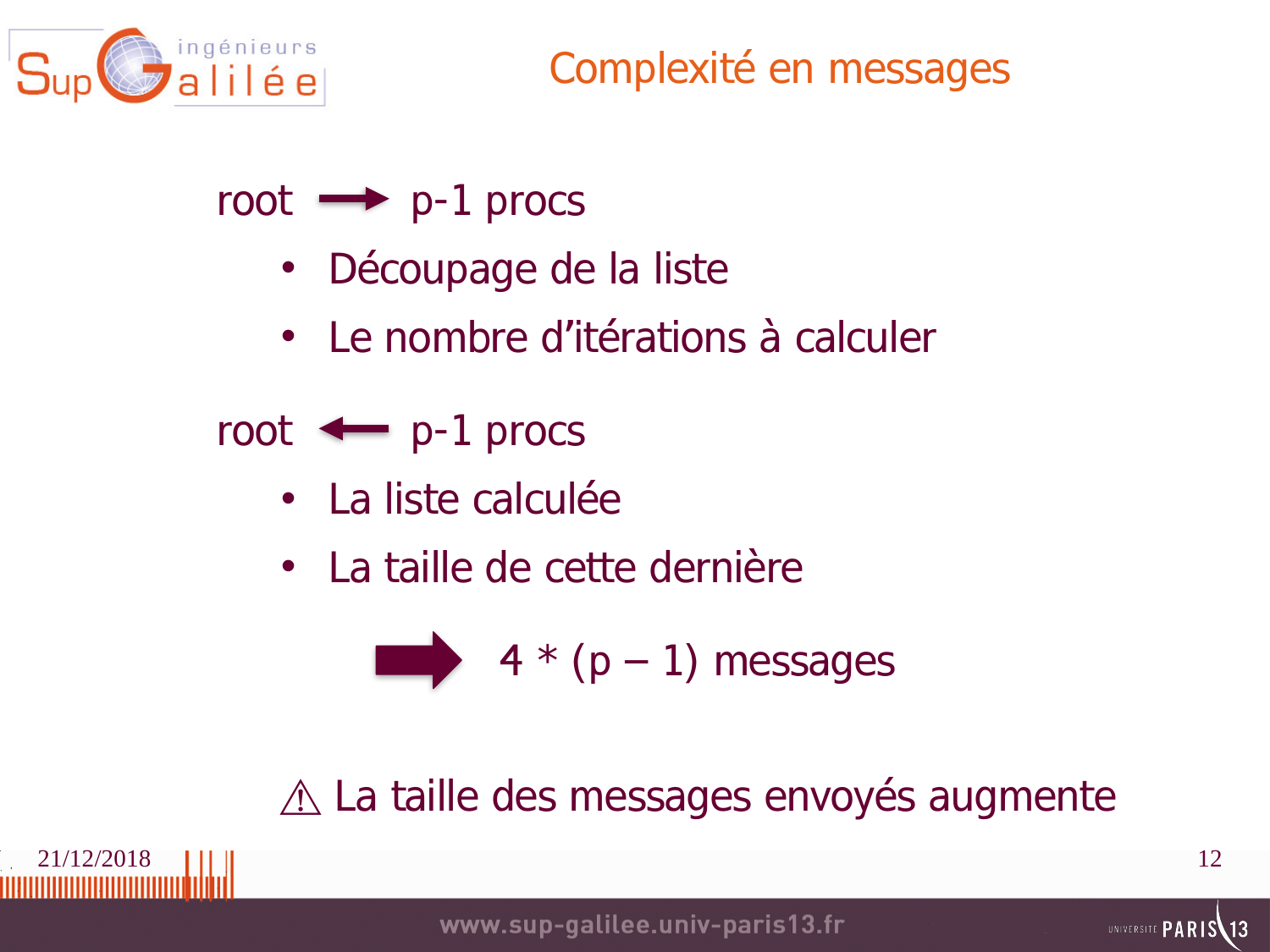

# Complexité en messages
root         p-1 procs
Découpage de la liste
Le nombre d’itérations à calculer

root         p-1 procs
La liste calculée
La taille de cette dernière

4 * (p – 1) messages

⚠ La taille des messages envoyés augmente

21/12/2018
12